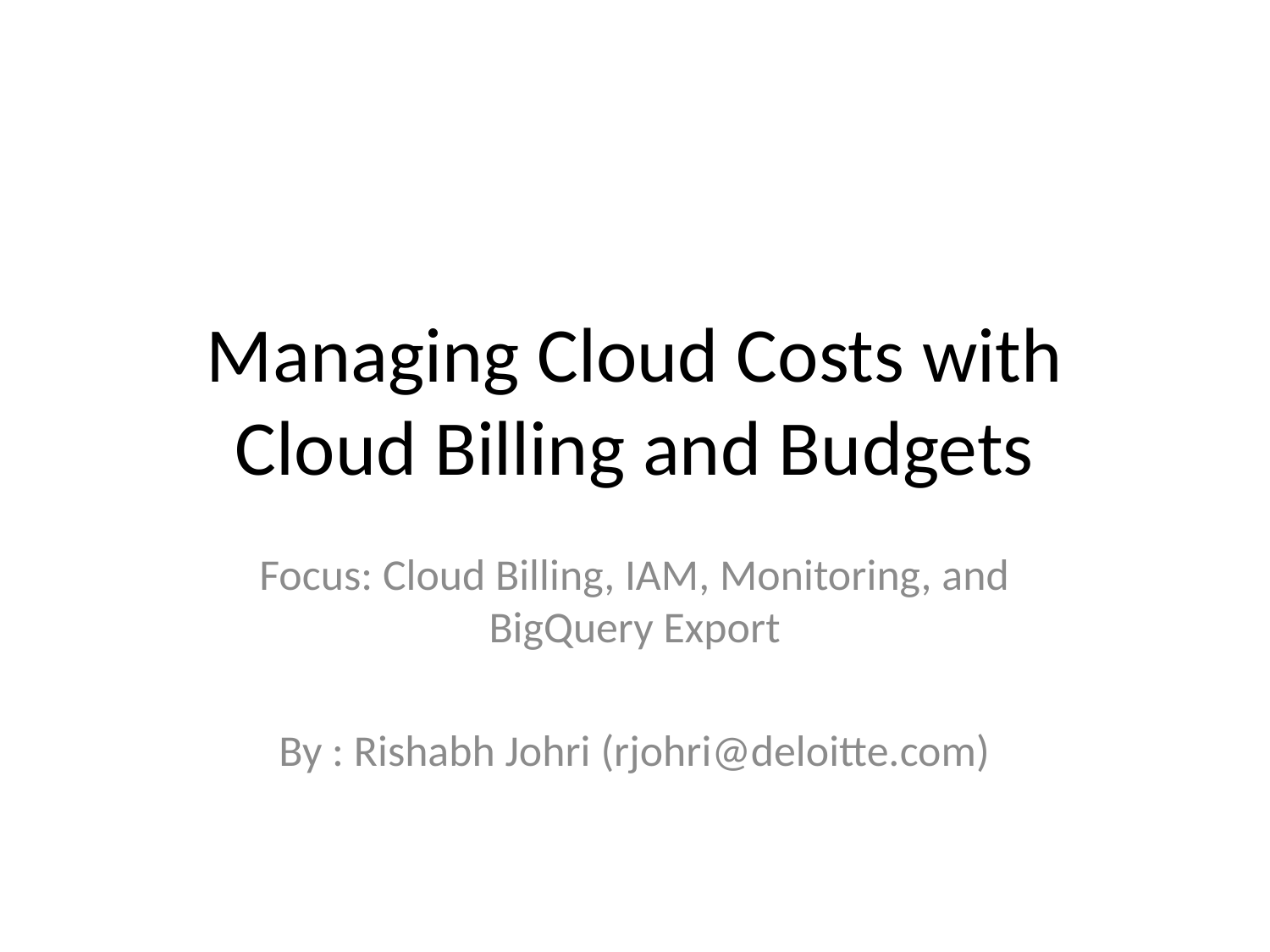

# Managing Cloud Costs with Cloud Billing and Budgets
Focus: Cloud Billing, IAM, Monitoring, and BigQuery Export

By : Rishabh Johri (rjohri@deloitte.com)